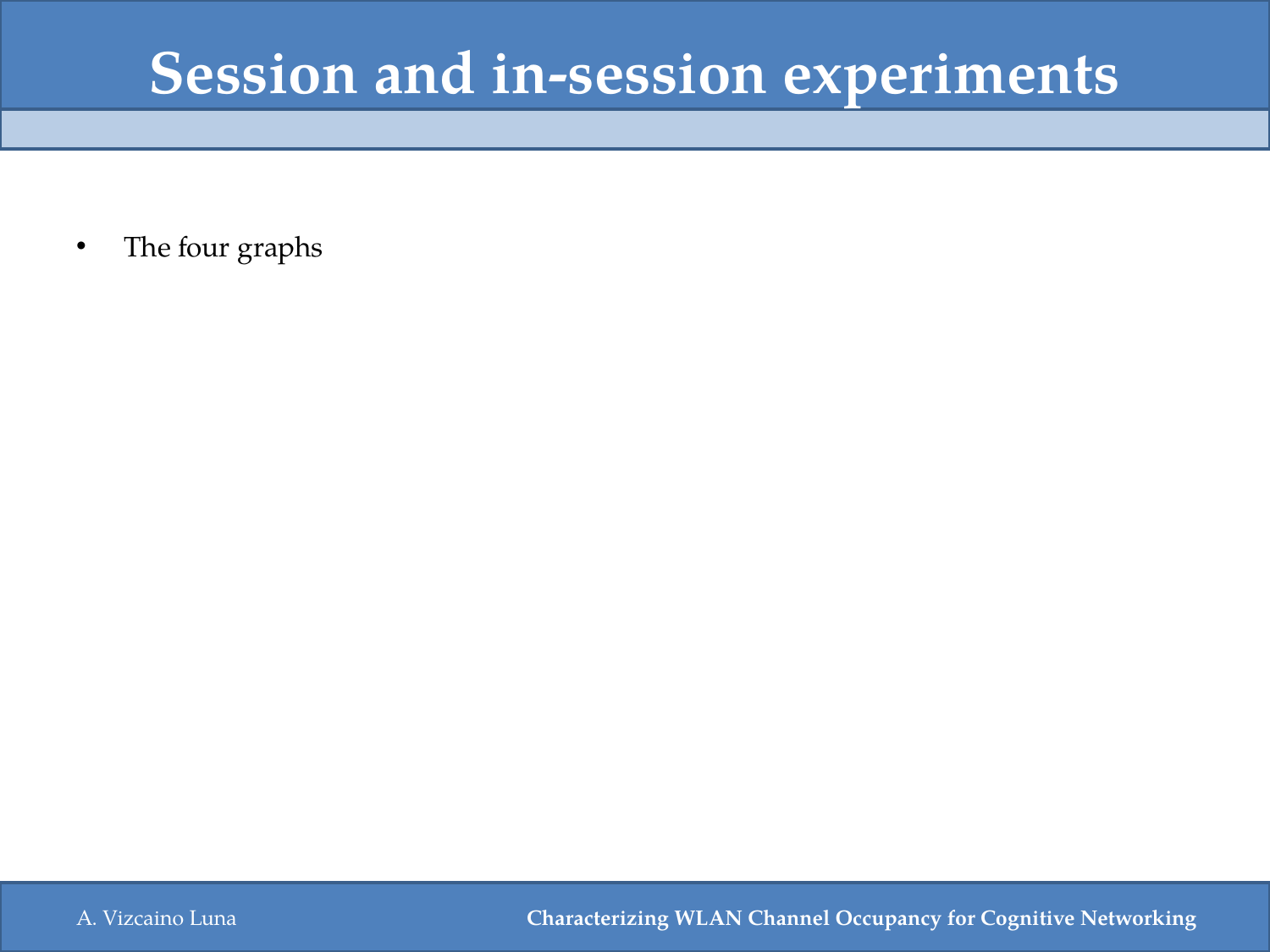

# Session and in-session experiments
The four graphs
A. Vizcaino Luna
Characterizing WLAN Channel Occupancy for Cognitive Networking